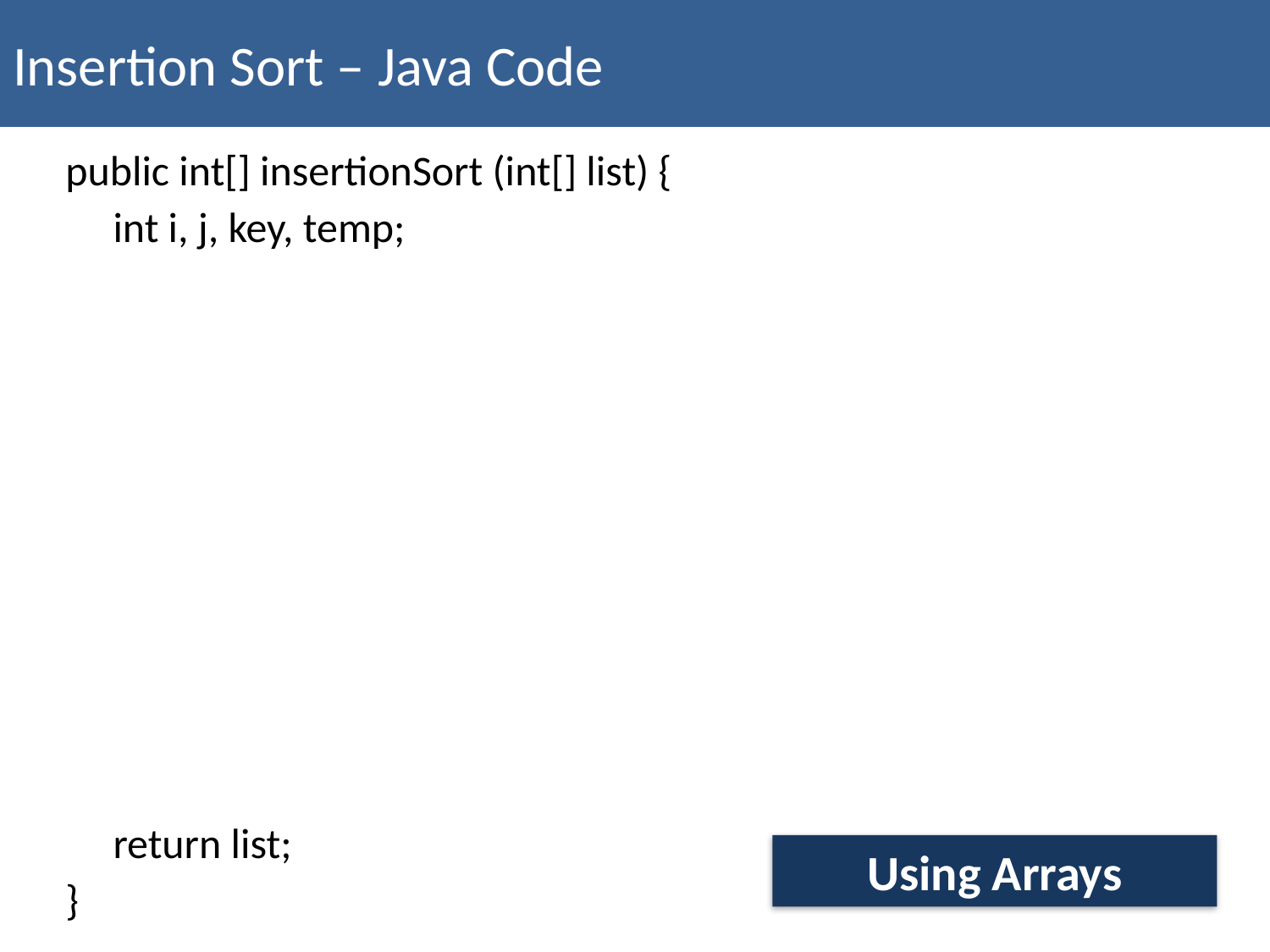

Insertion Sort – Java Code
public int[] insertionSort (int[] list) {
     int i, j, key, temp;

     return list;
}
Using Arrays